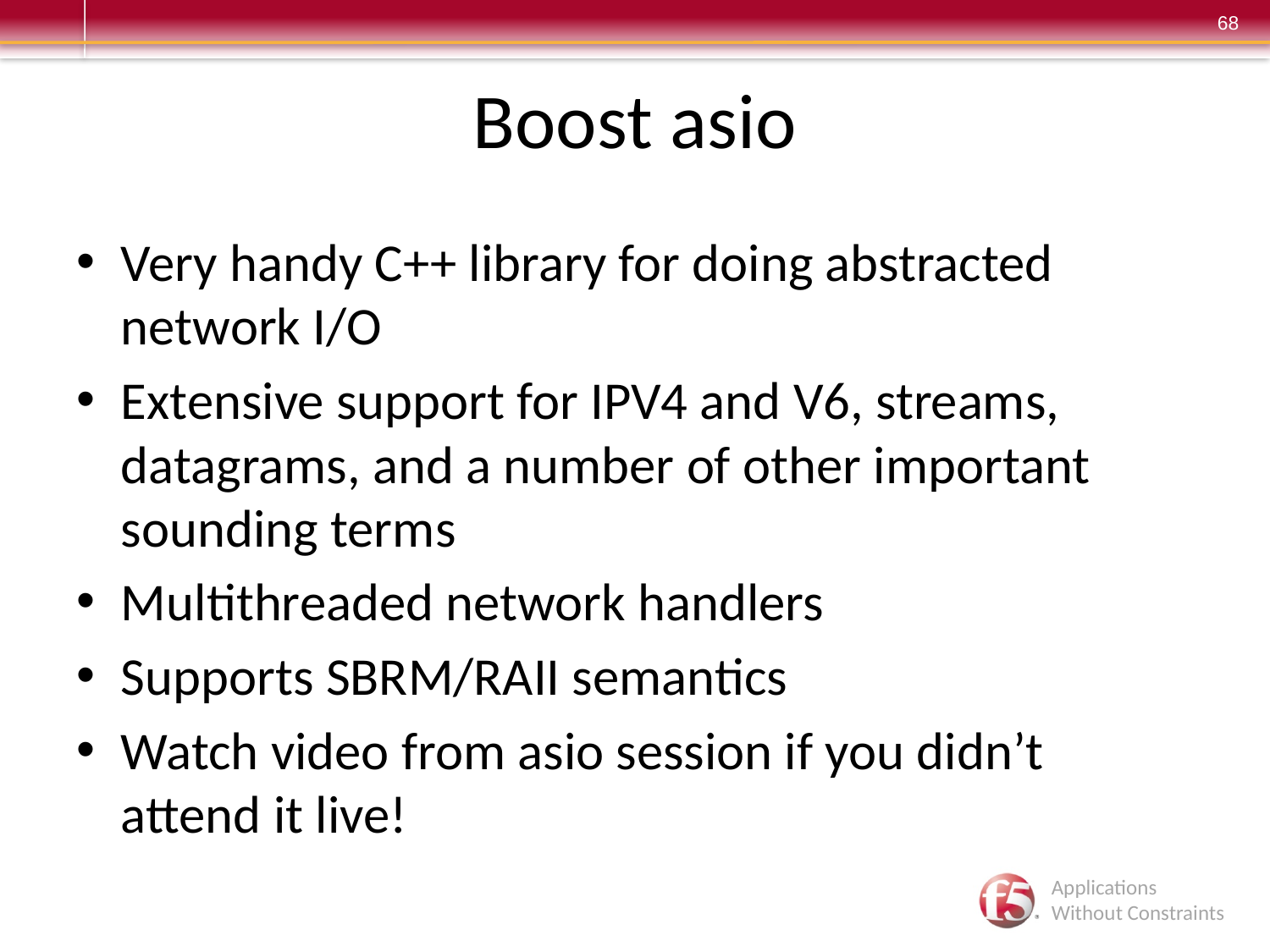

# Boost asio
Very handy C++ library for doing abstracted network I/O
Extensive support for IPV4 and V6, streams, datagrams, and a number of other important sounding terms
Multithreaded network handlers
Supports SBRM/RAII semantics
Watch video from asio session if you didn’t attend it live!